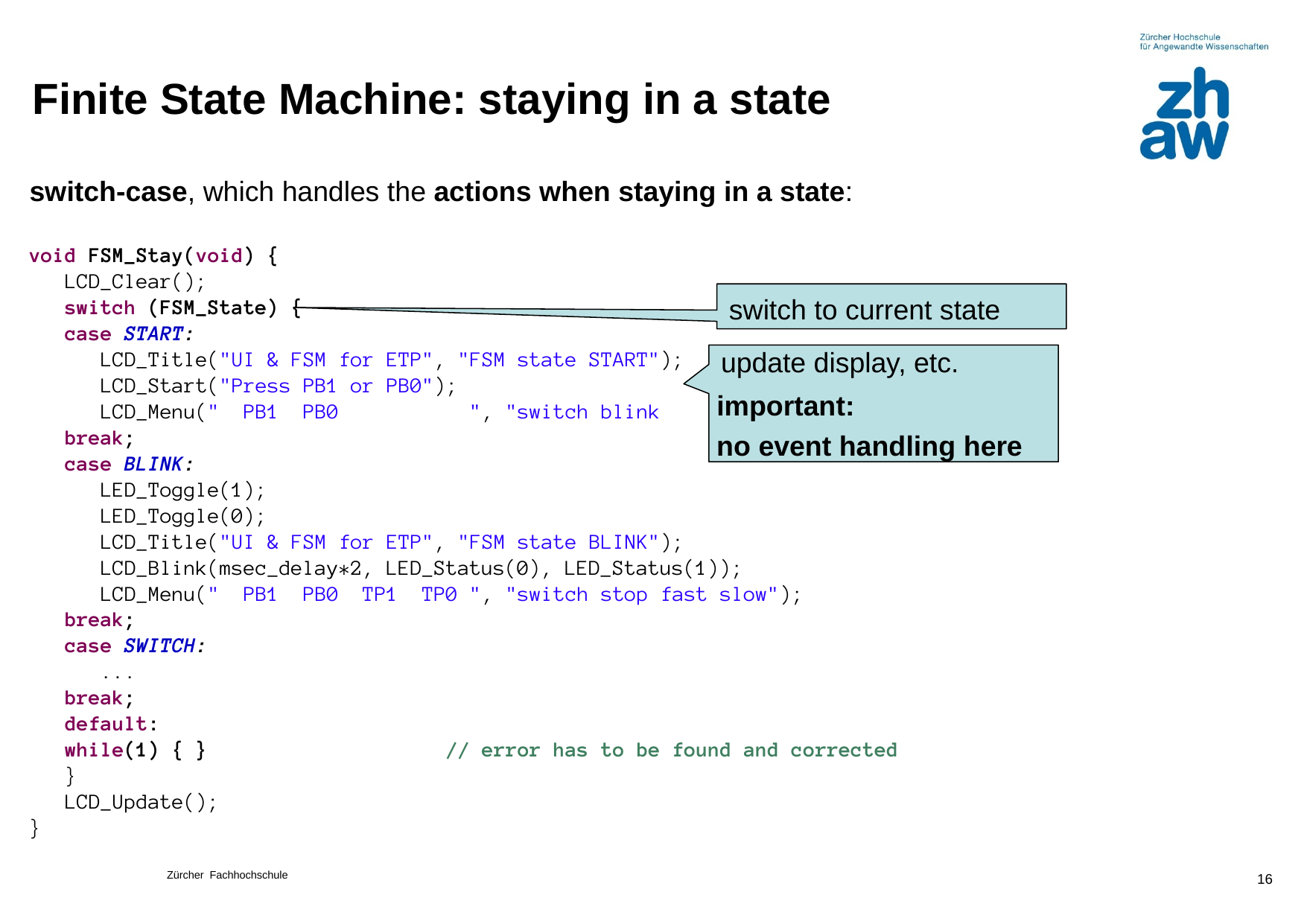

# Finite State Machine: staying in a state
switch-case, which handles the actions when staying in a state:

void FSM_Stay(void) {
   LCD_Clear();
   switch (FSM_State) {
   case START:
      LCD_Title("UI & FSM for ETP", "FSM state START");
      LCD_Start("Press PB1 or PB0");
      LCD_Menu("  PB1  PB0           ", "switch blink         ");
   break;
   case BLINK:
      LED_Toggle(1);
      LED_Toggle(0);
      LCD_Title("UI & FSM for ETP", "FSM state BLINK");
      LCD_Blink(msec_delay*2, LED_Status(0), LED_Status(1));
      LCD_Menu("  PB1  PB0  TP1  TP0 ", "switch stop fast slow");
   break;
   case SWITCH:
      ...
   break;
   default:
   while(1) { }                    // error has to be found and corrected
   }
   LCD_Update();
}
 switch to current state
 update display, etc.
 important:
 no event handling here
16